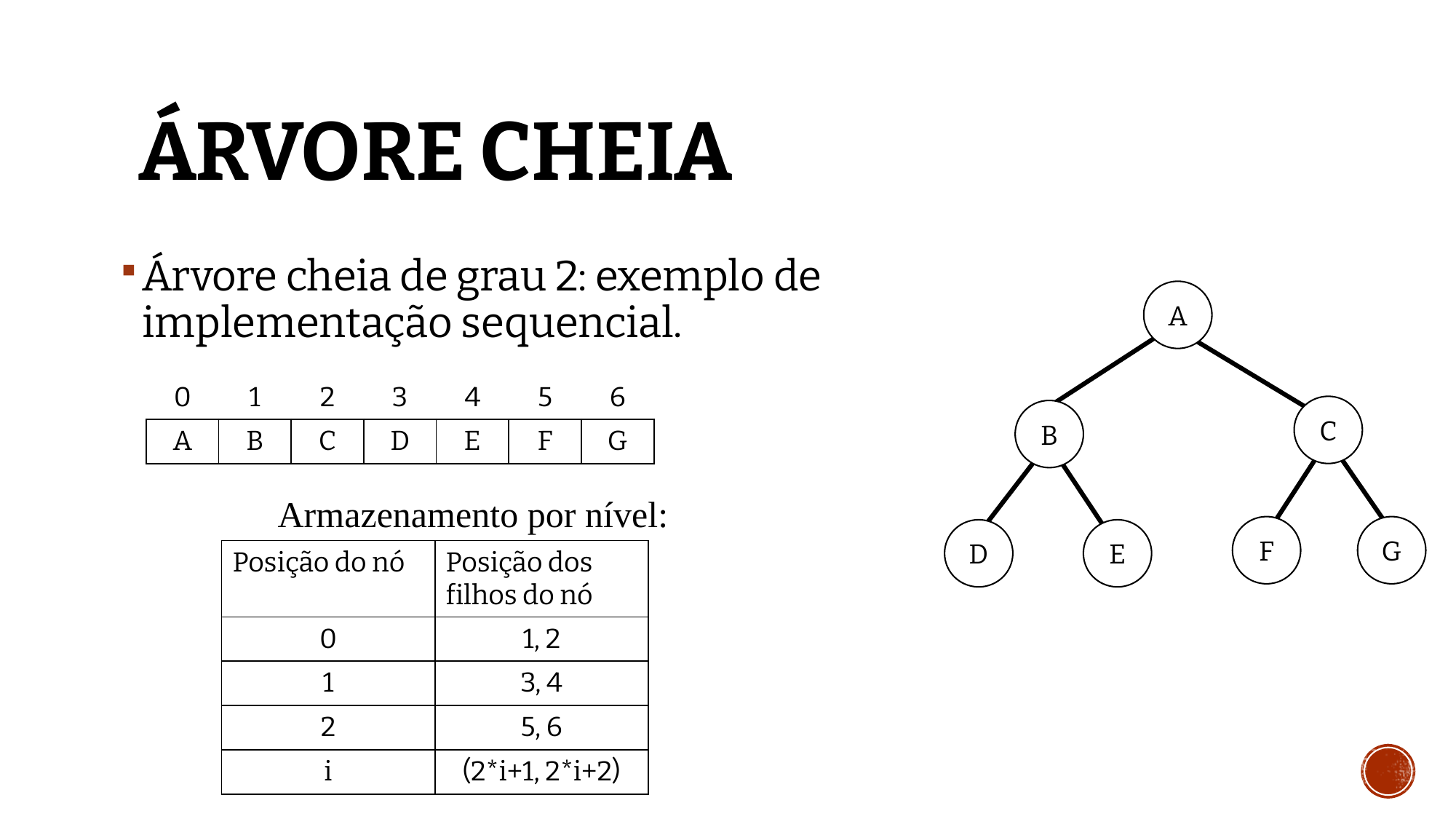

# Árvore Cheia
Árvore cheia de grau 2: exemplo de implementação sequencial.

A
C
B
F
G
D
E
| 0 | 1 | 2 | 3 | 4 | 5 | 6 |
| --- | --- | --- | --- | --- | --- | --- |
| A | B | C | D | E | F | G |
| --- | --- | --- | --- | --- | --- | --- |
Armazenamento por nível:
| Posição do nó | Posição dos filhos do nó |
| --- | --- |
| 0 | 1, 2 |
| 1 | 3, 4 |
| 2 | 5, 6 |
| i | (2\*i+1, 2\*i+2) |